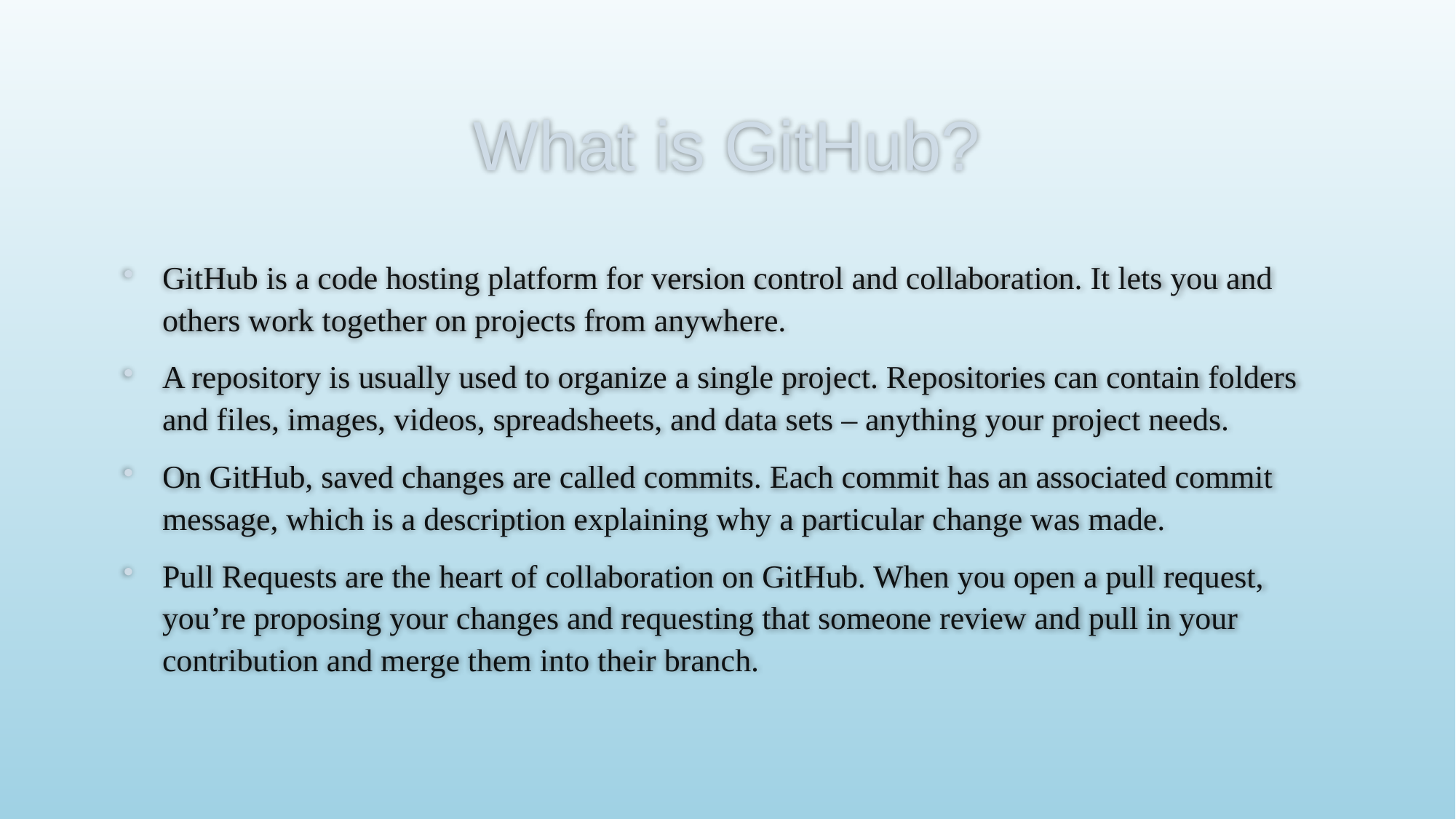

# What is GitHub?
GitHub is a code hosting platform for version control and collaboration. It lets you and others work together on projects from anywhere.
A repository is usually used to organize a single project. Repositories can contain folders and files, images, videos, spreadsheets, and data sets – anything your project needs.
On GitHub, saved changes are called commits. Each commit has an associated commit message, which is a description explaining why a particular change was made.
Pull Requests are the heart of collaboration on GitHub. When you open a pull request, you’re proposing your changes and requesting that someone review and pull in your contribution and merge them into their branch.